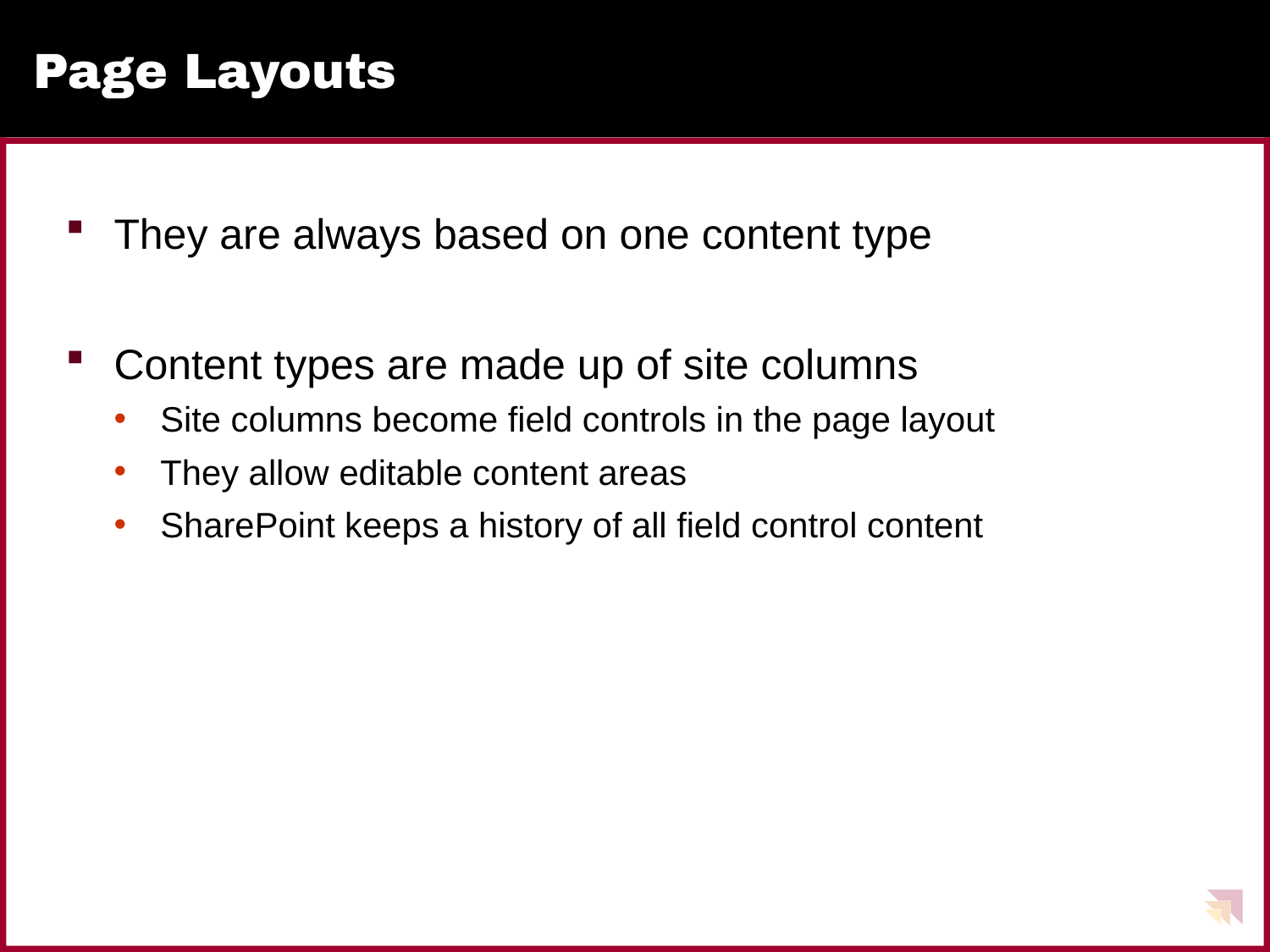

# Page Layouts
They are always based on one content type

Content types are made up of site columns
Site columns become field controls in the page layout
They allow editable content areas
SharePoint keeps a history of all field control content